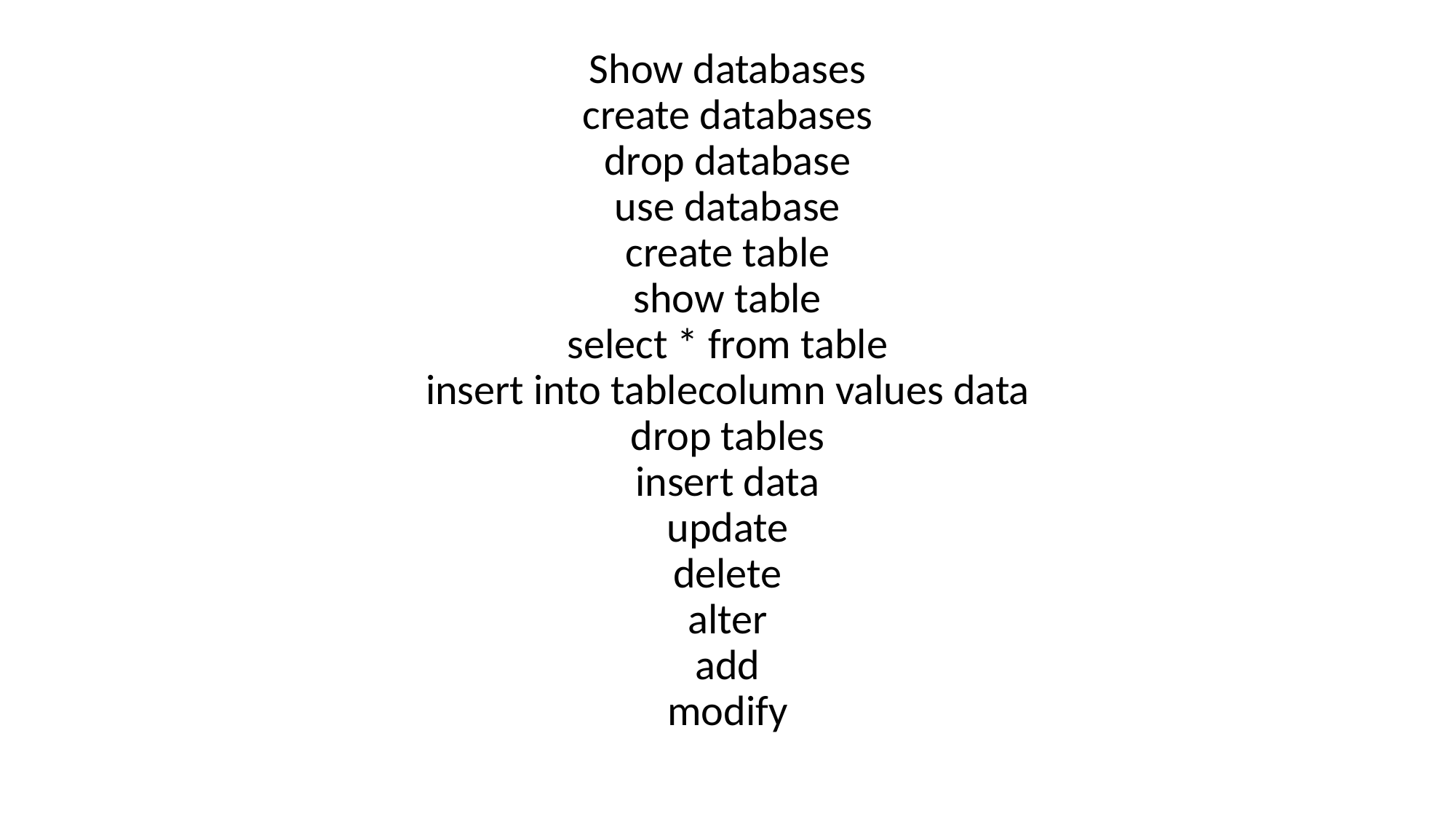

# Show databases create databases drop database use database create table show table select * from table insert into tablecolumn values data drop tables insert data update delete alter add modify